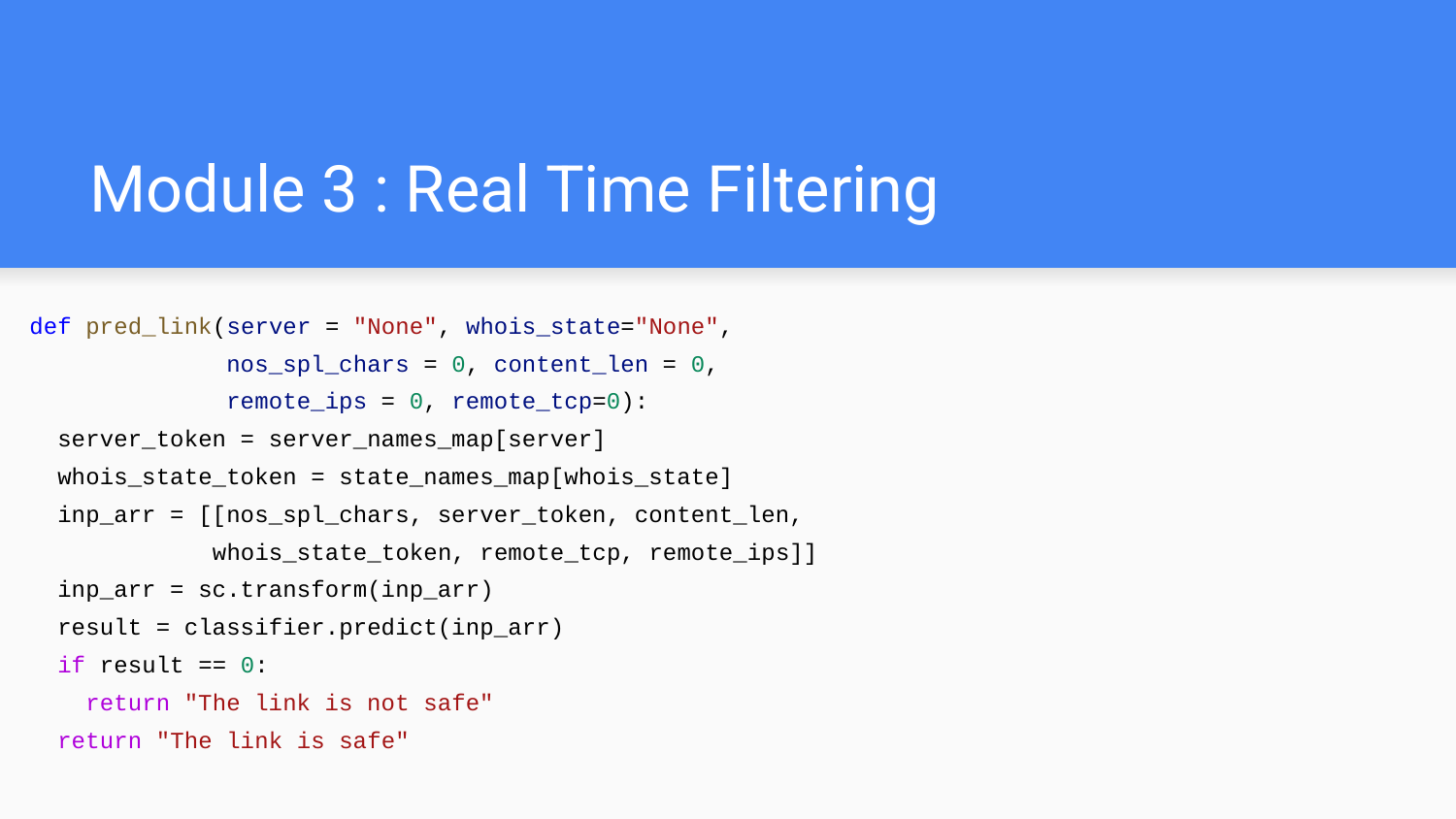

# Module 3 : Real Time Filtering
def pred_link(server = "None", whois_state="None",
              nos_spl_chars = 0, content_len = 0,
              remote_ips = 0, remote_tcp=0):
  server_token = server_names_map[server]
  whois_state_token = state_names_map[whois_state]
  inp_arr = [[nos_spl_chars, server_token, content_len,
             whois_state_token, remote_tcp, remote_ips]]
  inp_arr = sc.transform(inp_arr)
  result = classifier.predict(inp_arr)
  if result == 0:
    return "The link is not safe"
  return "The link is safe"